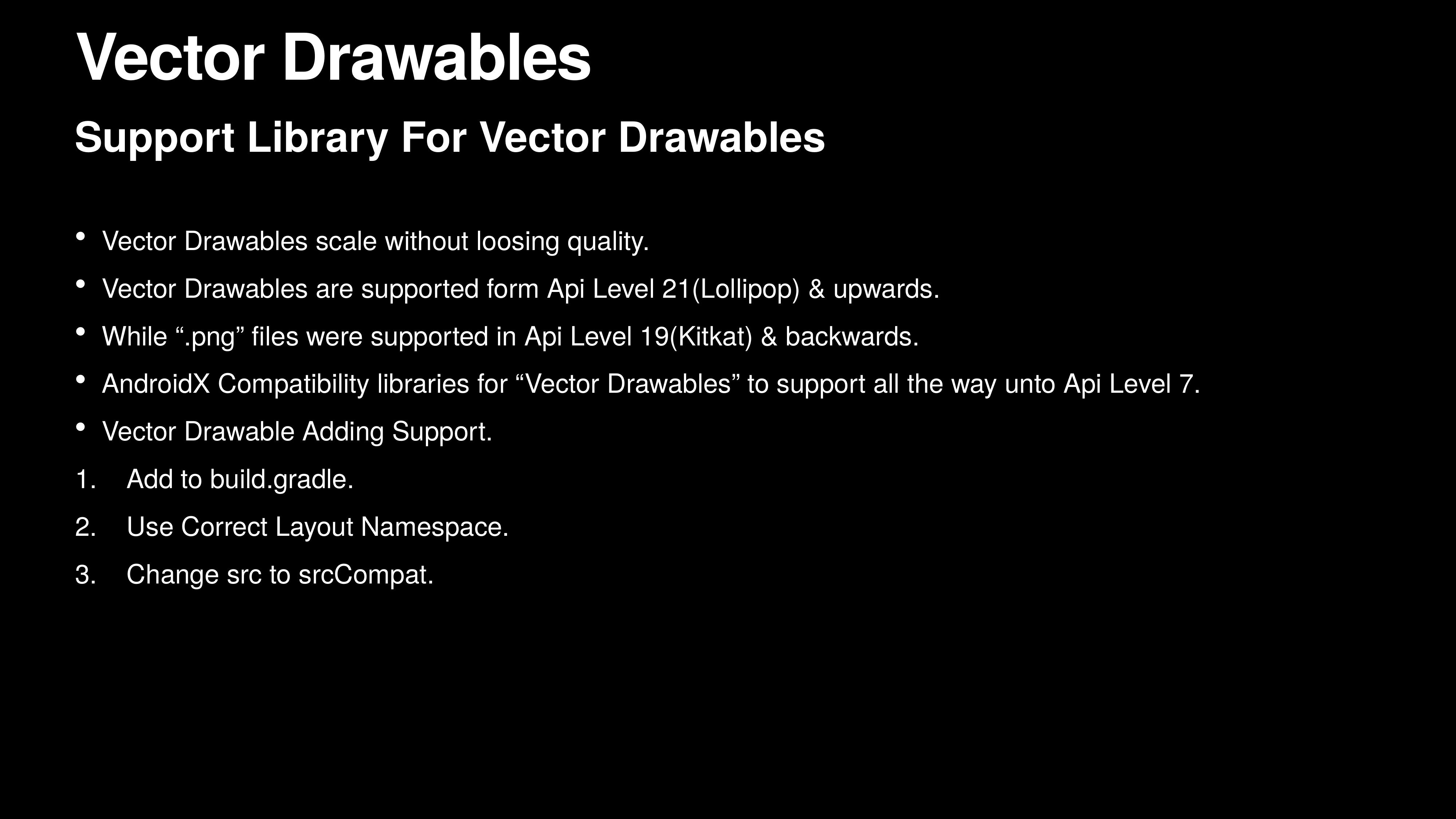

# Vector Drawables
Support Library For Vector Drawables
Vector Drawables scale without loosing quality.
Vector Drawables are supported form Api Level 21(Lollipop) & upwards.
While “.png” files were supported in Api Level 19(Kitkat) & backwards.
AndroidX Compatibility libraries for “Vector Drawables” to support all the way unto Api Level 7.
Vector Drawable Adding Support.
    Add to build.gradle.
    Use Correct Layout Namespace.
    Change src to srcCompat.